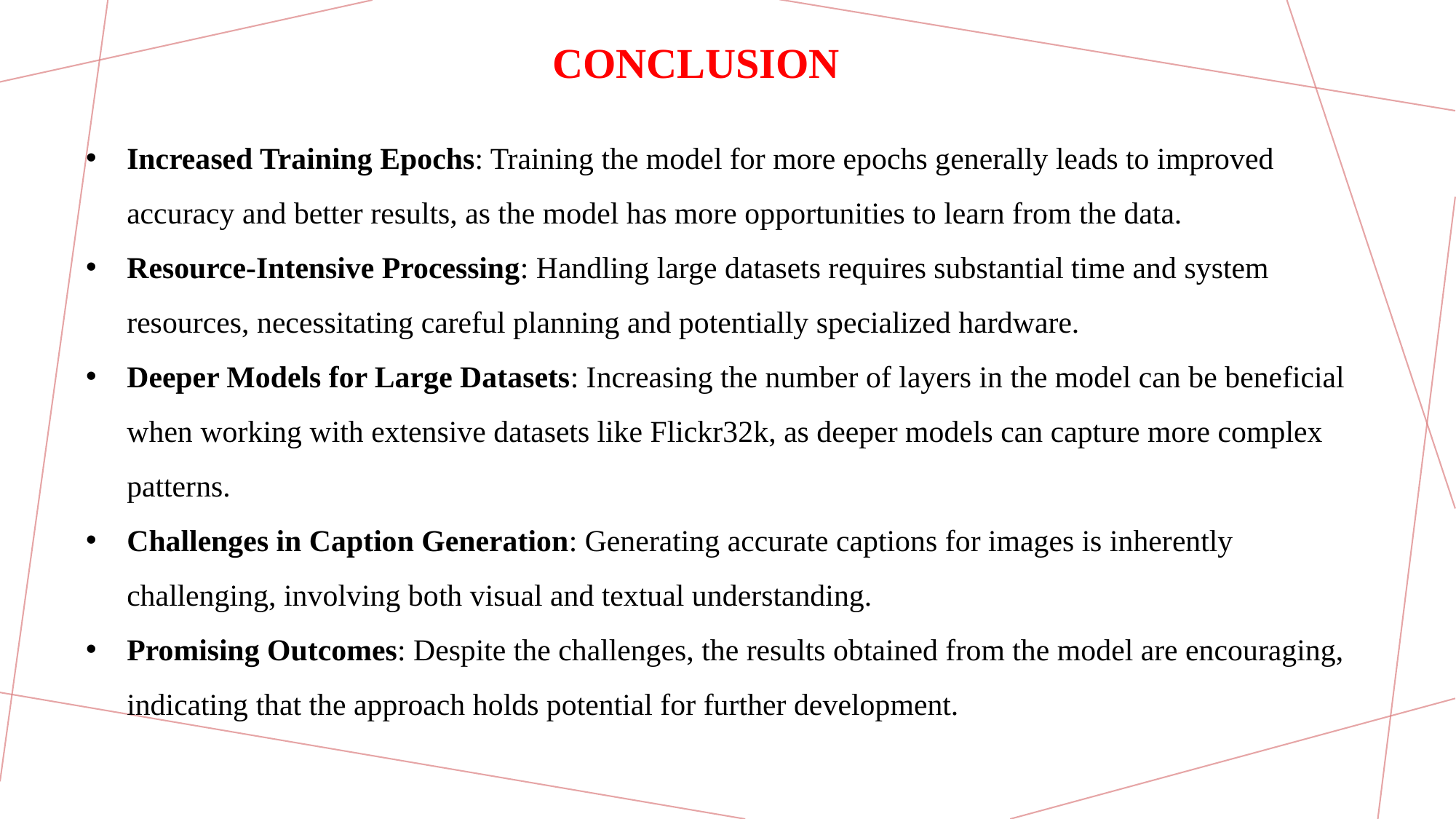

# conclusion
Increased Training Epochs: Training the model for more epochs generally leads to improved accuracy and better results, as the model has more opportunities to learn from the data.
Resource-Intensive Processing: Handling large datasets requires substantial time and system resources, necessitating careful planning and potentially specialized hardware.
Deeper Models for Large Datasets: Increasing the number of layers in the model can be beneficial when working with extensive datasets like Flickr32k, as deeper models can capture more complex patterns.
Challenges in Caption Generation: Generating accurate captions for images is inherently challenging, involving both visual and textual understanding.
Promising Outcomes: Despite the challenges, the results obtained from the model are encouraging, indicating that the approach holds potential for further development.